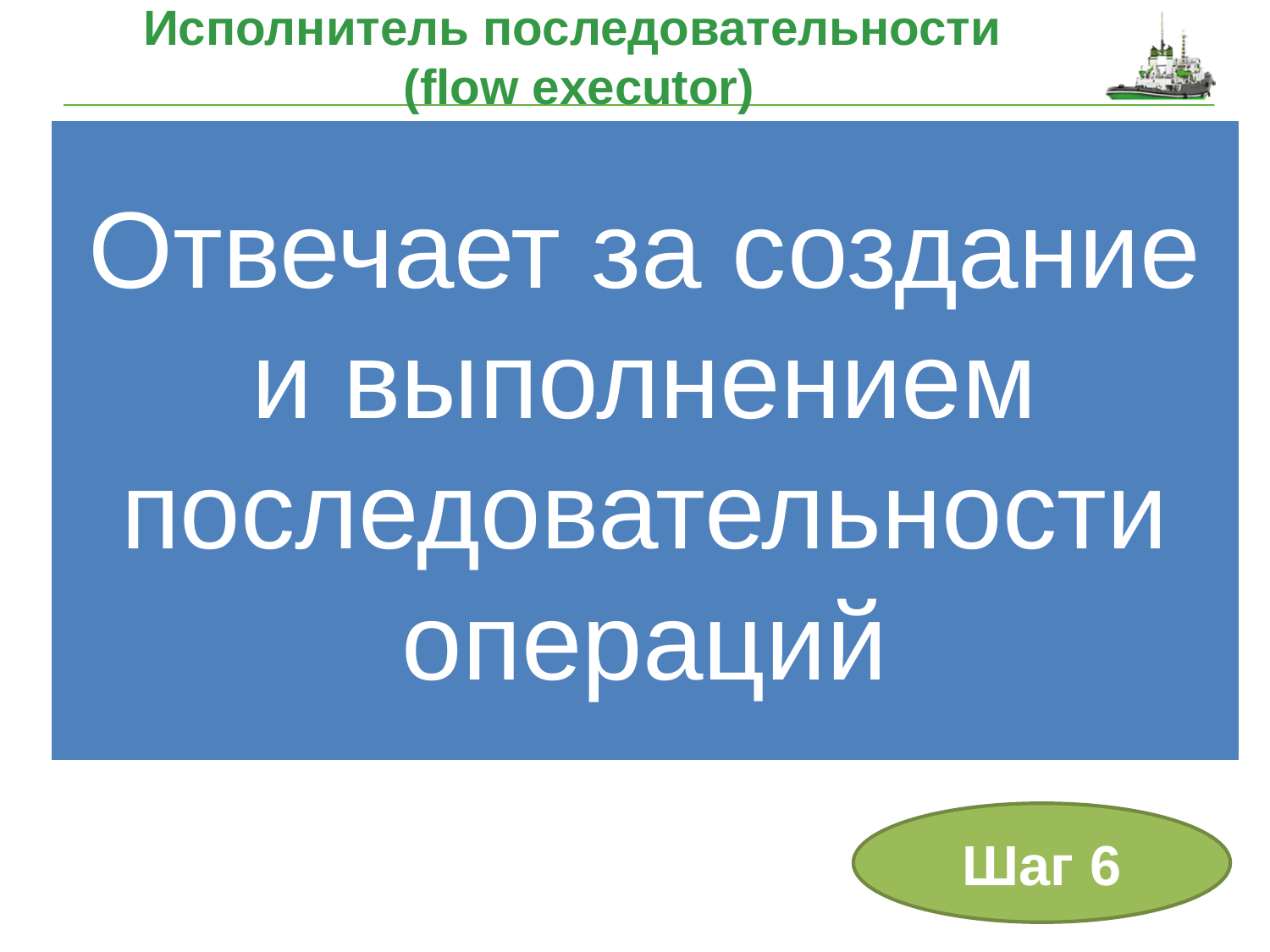

# Исполнитель последовательности (flow executor)
Отвечает за создание и выполнением последовательности операций
	Когда пользователь приступает к выполнению некоторой последовательности, компонент-исполнитель создает и запускает экземпляр, представляющий последовательность операций, для этого пользователя. Когда выполнение последовательности приостанавливается (например, когда пользователю отправляется страница, подготовленная представлением), компонент-исполнитель возобновляет ее выполнение после совершения пользователем некоторого действия.

<flow:flow-executor id="flowExecutor" flow-registry="flowRegistry"/>
Шаг 6